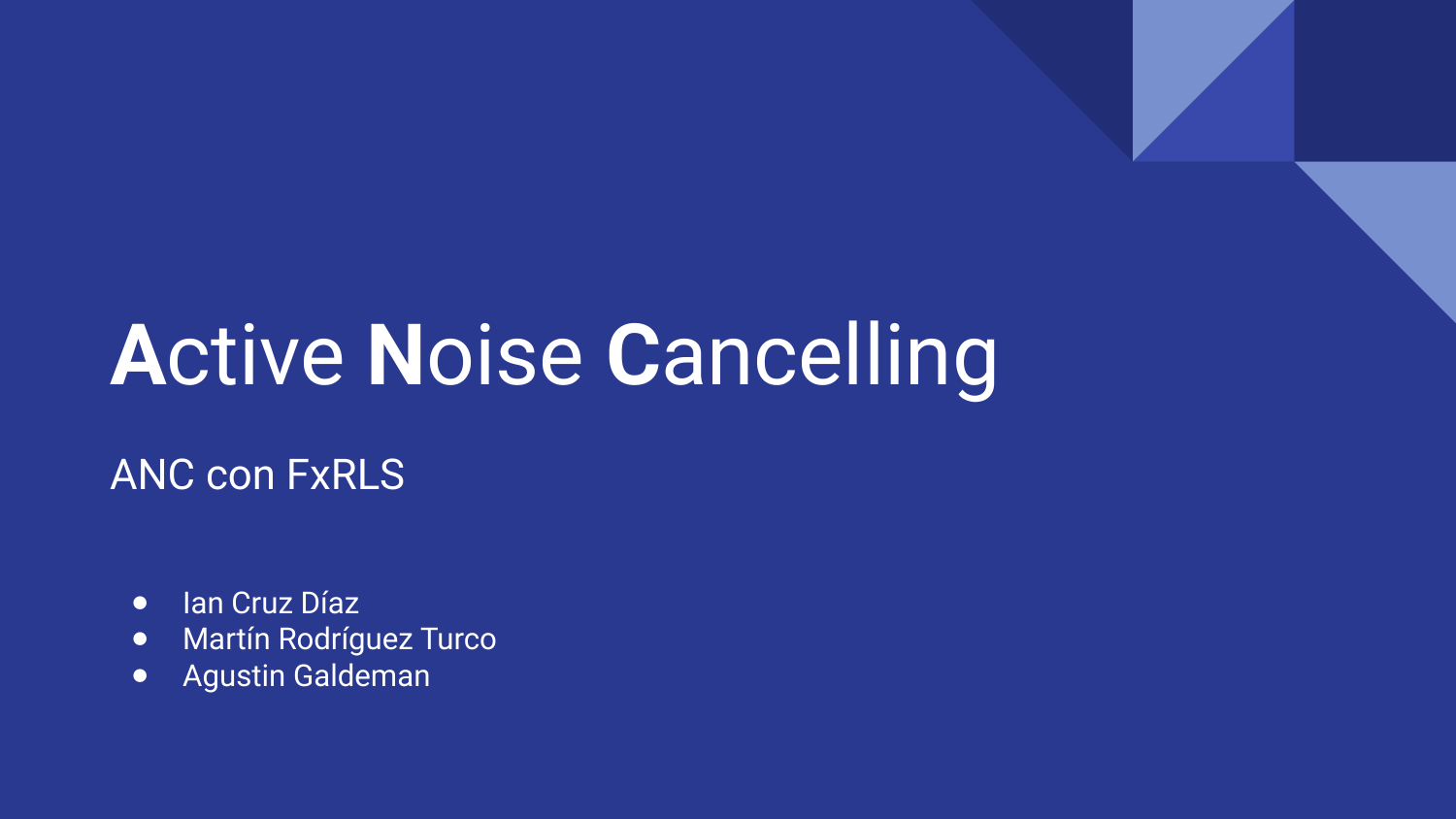

# Active Noise Cancelling
ANC con FxRLS
Ian Cruz Díaz
Martín Rodríguez Turco
Agustin Galdeman